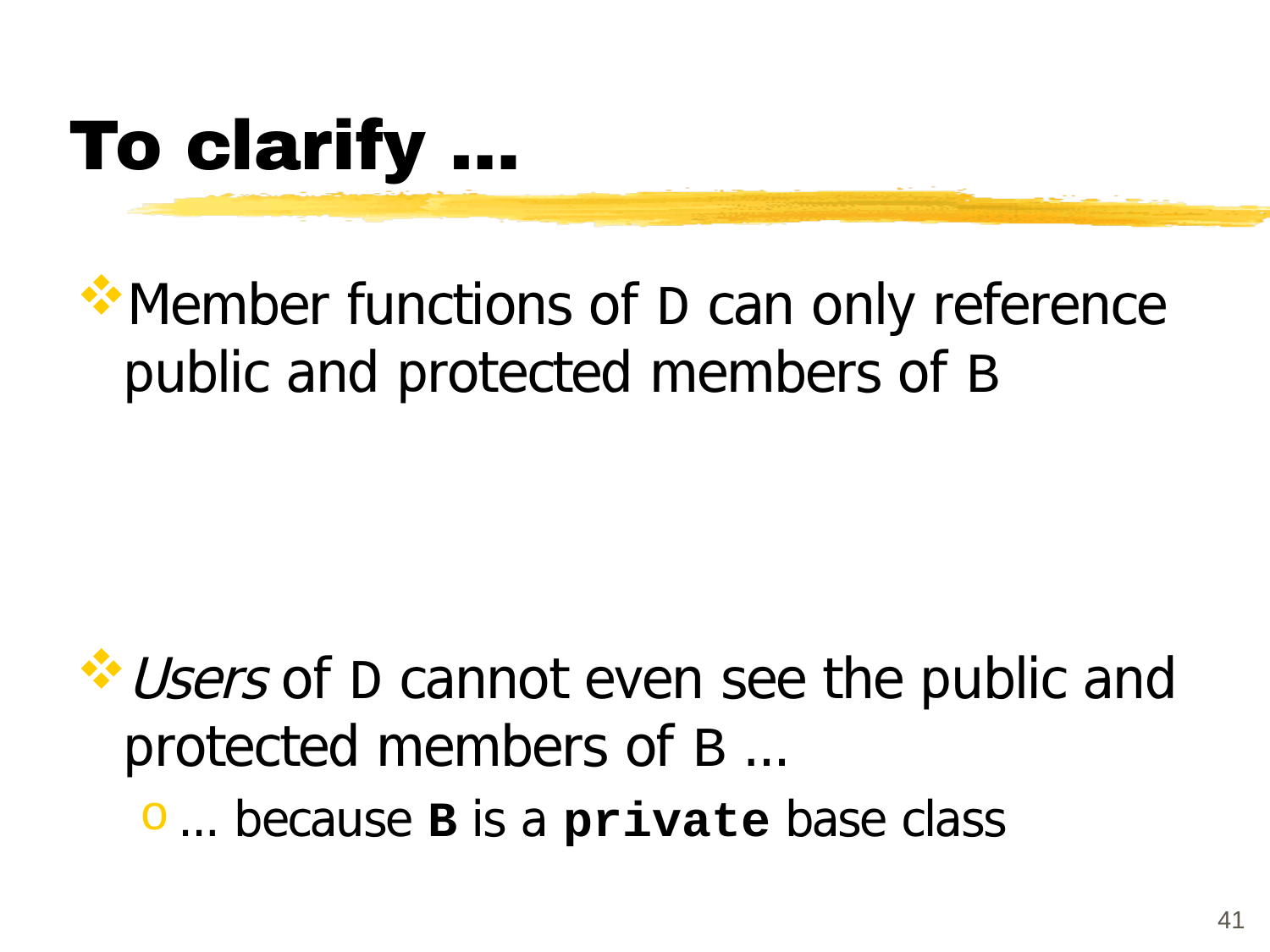

# To clarify …
Member functions of D can only reference public and protected members of B

Users of D cannot even see the public and protected members of B …
… because B is a private base class

41